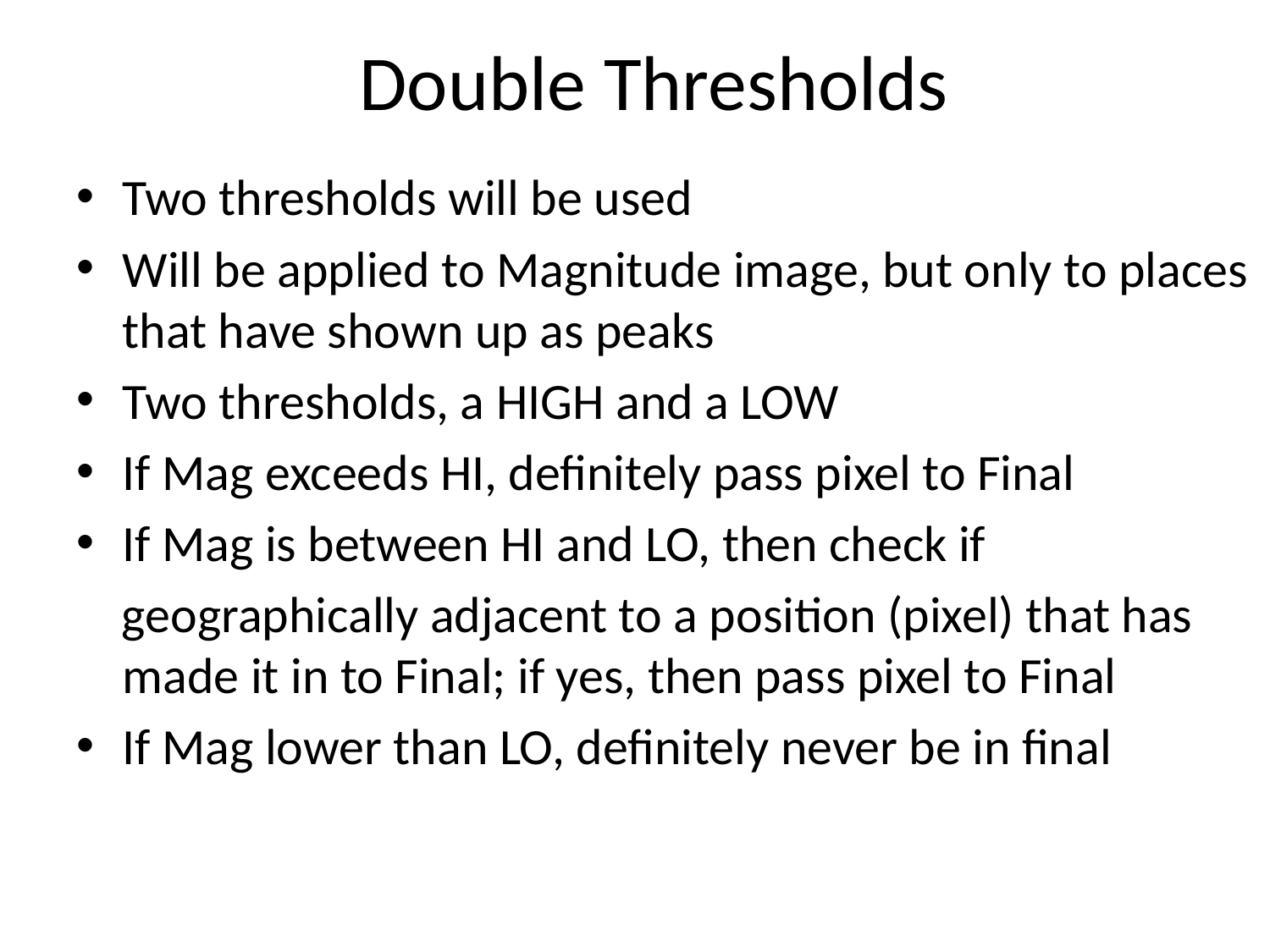

# Double Thresholds
Two thresholds will be used
Will be applied to Magnitude image, but only to places that have shown up as peaks
Two thresholds, a HIGH and a LOW
If Mag exceeds HI, definitely pass pixel to Final
If Mag is between HI and LO, then check if
    geographically adjacent to a position (pixel) that has made it in to Final; if yes, then pass pixel to Final
If Mag lower than LO, definitely never be in final